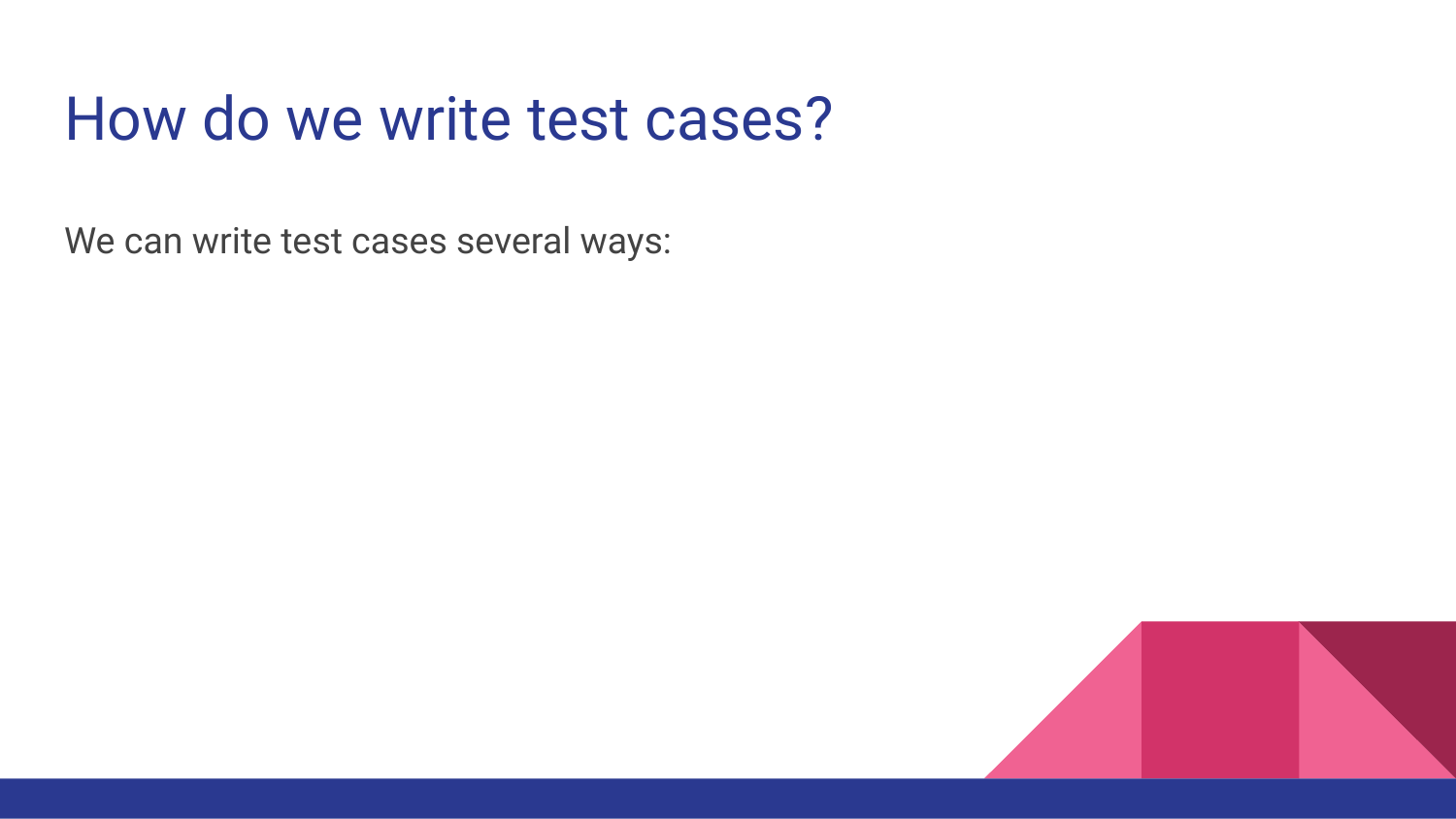

# How do we write test cases?
We can write test cases several ways: